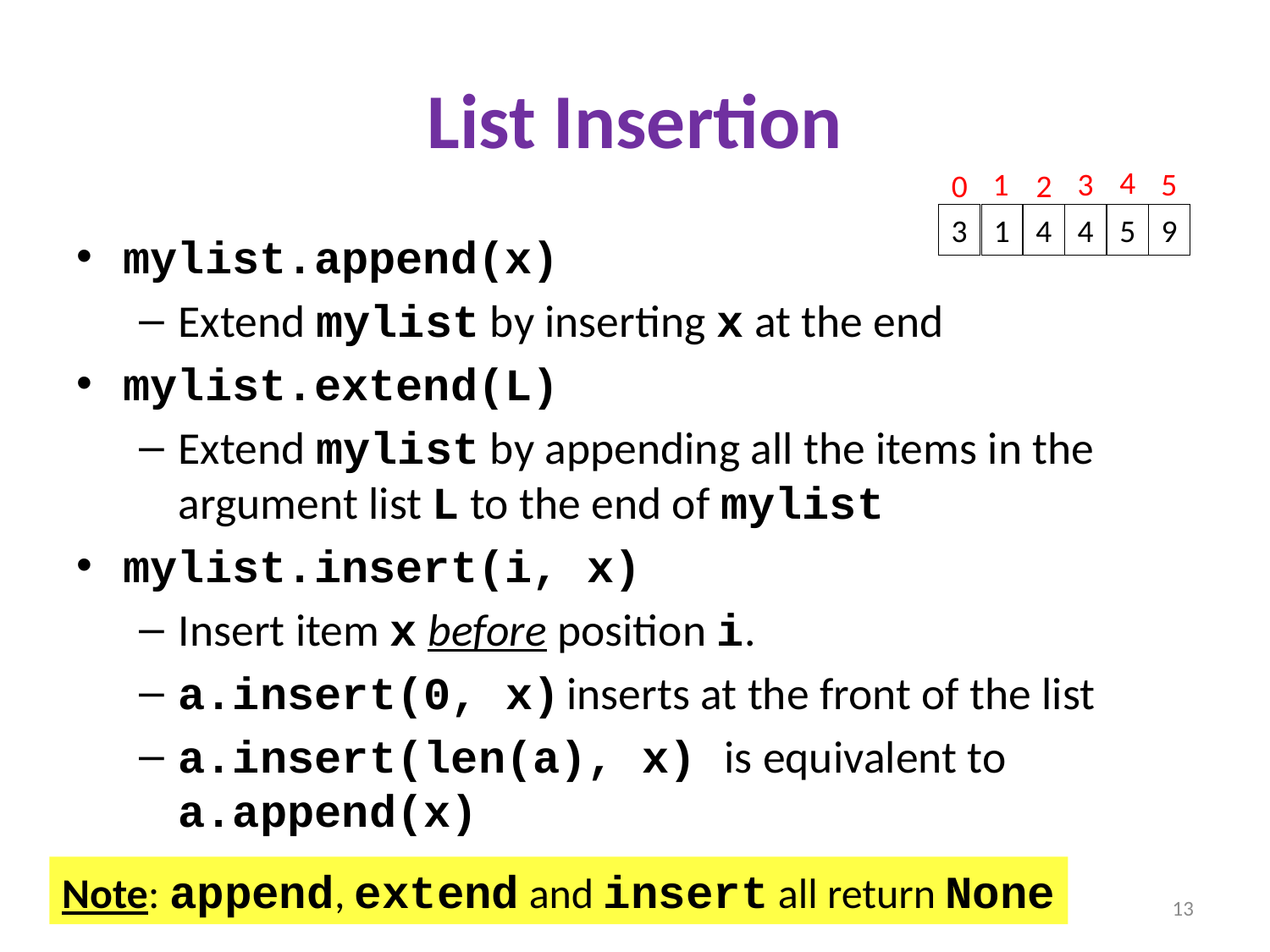

# List Insertion
4
3
1
5
2
0
3
1
4
4
5
9
mylist.append(x)
Extend mylist by inserting x at the end
mylist.extend(L)
Extend mylist by appending all the items in the argument list L to the end of mylist
mylist.insert(i, x)
Insert item x before position i.
a.insert(0, x) inserts at the front of the list
a.insert(len(a), x) is equivalent to 							a.append(x)

Note: append, extend and insert all return None
13